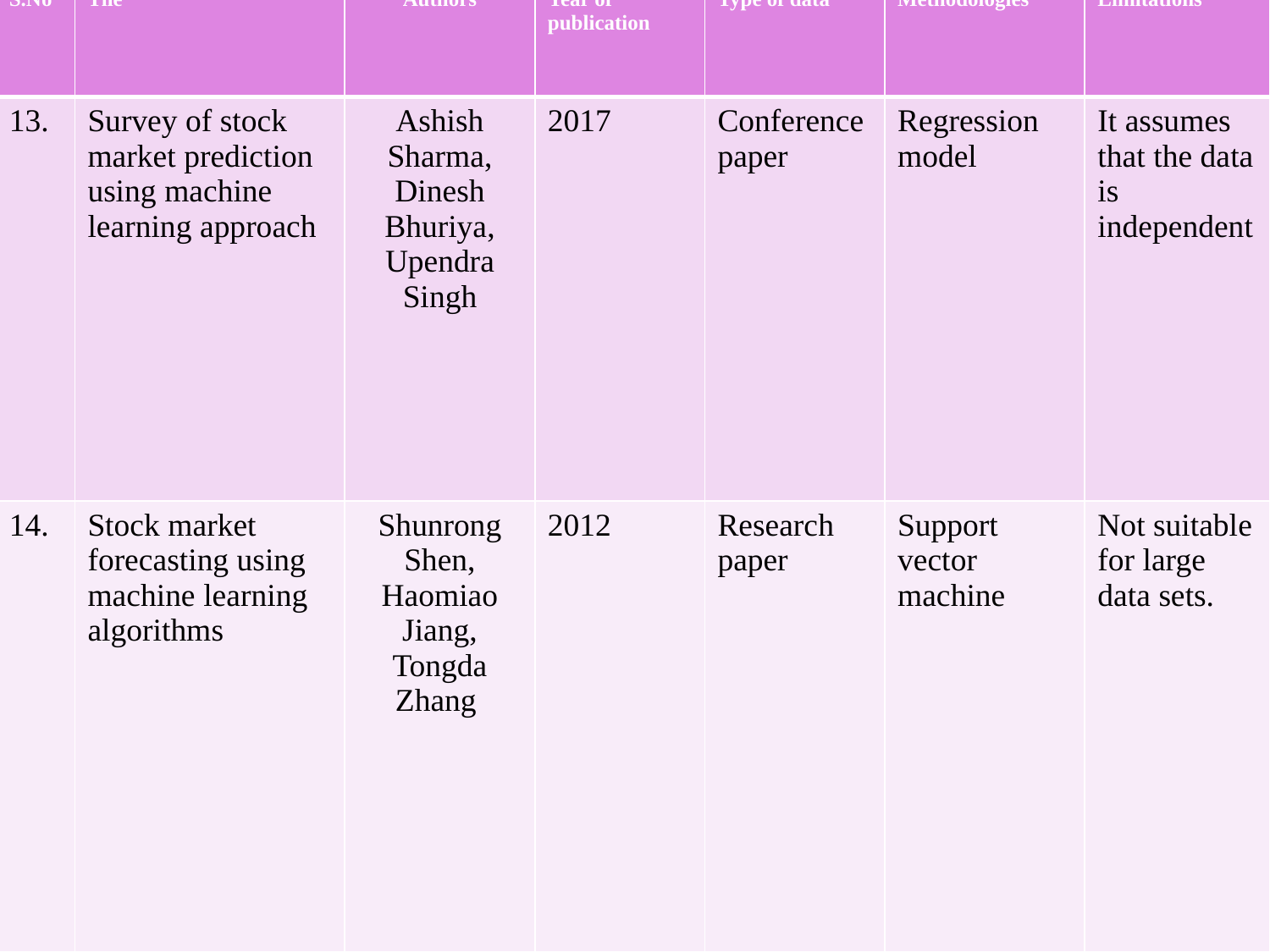

| S.No | Tile | Authors | Year of publication | Type of data | Methodologies | Limitations |
| --- | --- | --- | --- | --- | --- | --- |
| 13. | Survey of stock market prediction using machine learning approach | Ashish Sharma, Dinesh Bhuriya, Upendra Singh | 2017 | Conference paper | Regression model | It assumes that the data is independent |
| 14. | Stock market forecasting using machine learning algorithms | Shunrong Shen, Haomiao Jiang, Tongda Zhang | 2012 | Research paper | Support vector machine | Not suitable for large data sets. |